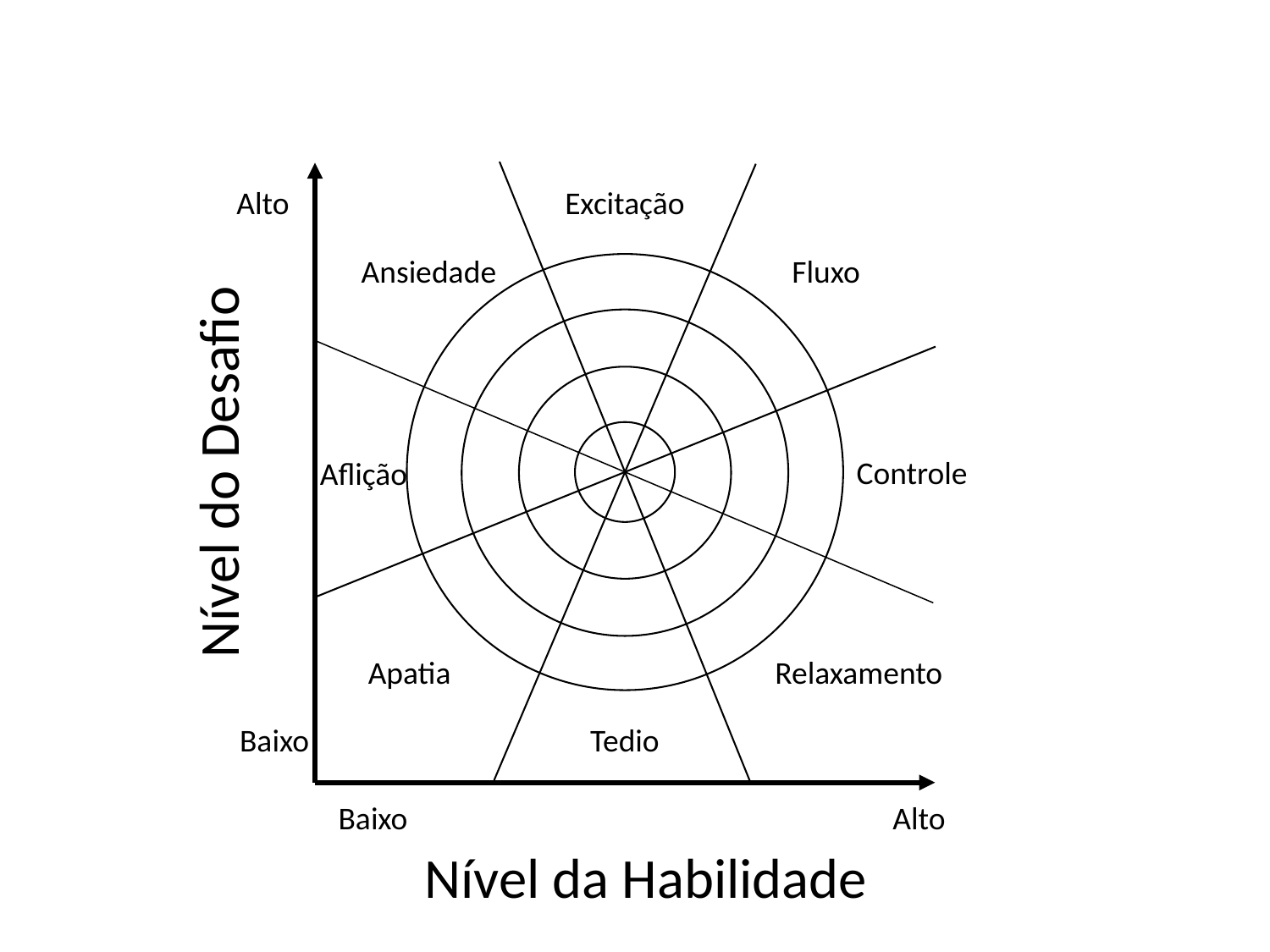

Alto
Excitação
Ansiedade
Fluxo

Nível do Desafio
Controle
Aflição
Apatia
Relaxamento
Baixo
Tedio
Baixo
Alto
Nível da Habilidade